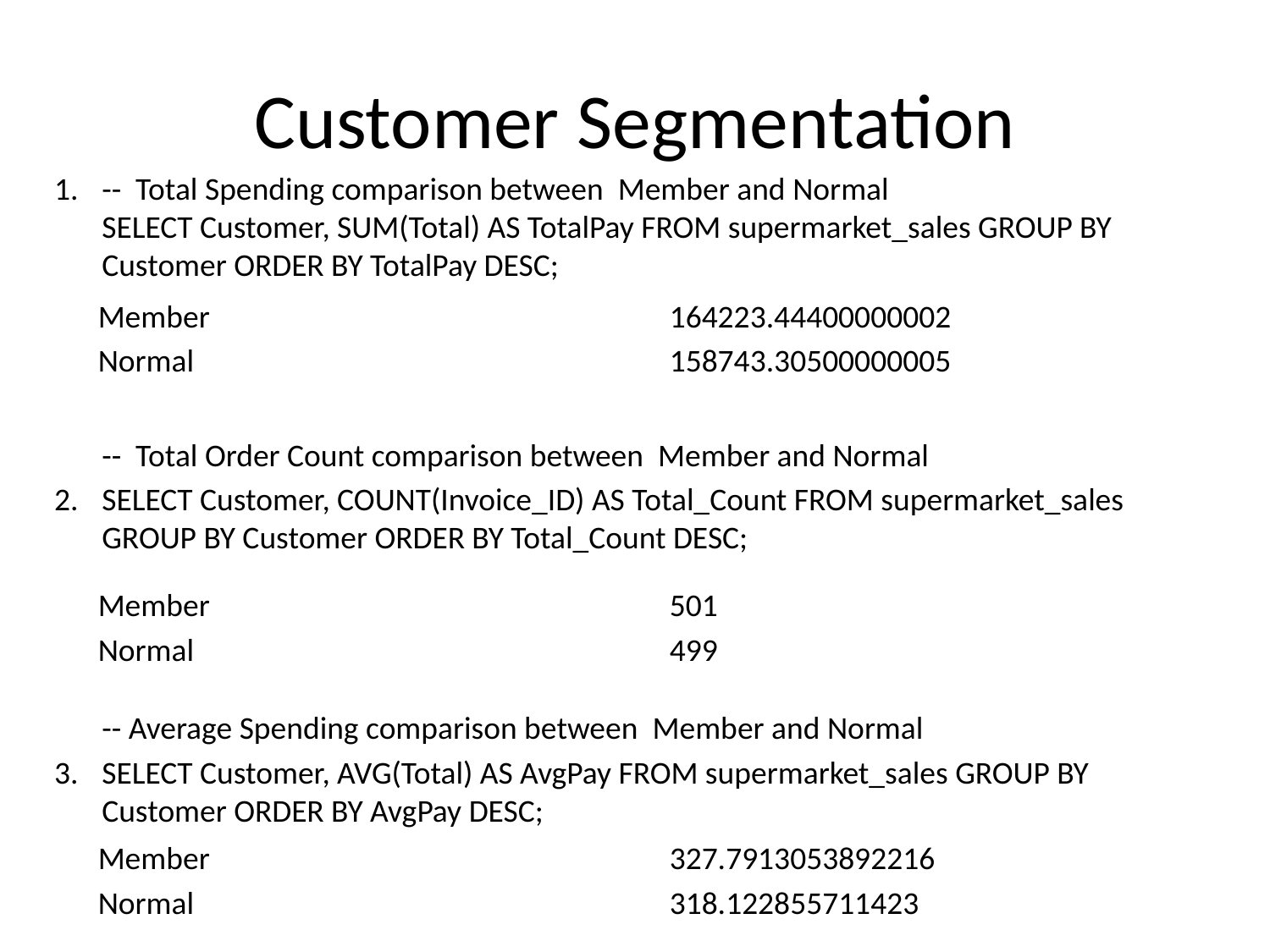

# Customer Segmentation
--  Total Spending comparison between  Member and Normal
SELECT Customer, SUM(Total) AS TotalPay FROM supermarket_sales GROUP BY Customer ORDER BY TotalPay DESC;
--  Total Order Count comparison between  Member and Normal
SELECT Customer, COUNT(Invoice_ID) AS Total_Count FROM supermarket_sales GROUP BY Customer ORDER BY Total_Count DESC;
-- Average Spending comparison between  Member and Normal
SELECT Customer, AVG(Total) AS AvgPay FROM supermarket_sales GROUP BY Customer ORDER BY AvgPay DESC;

| Member | 164223.44400000002 |
| --- | --- |
| Normal | 158743.30500000005 |
| Member | 501 |
| --- | --- |
| Normal | 499 |
| Member | 327.7913053892216 |
| --- | --- |
| Normal | 318.122855711423 |